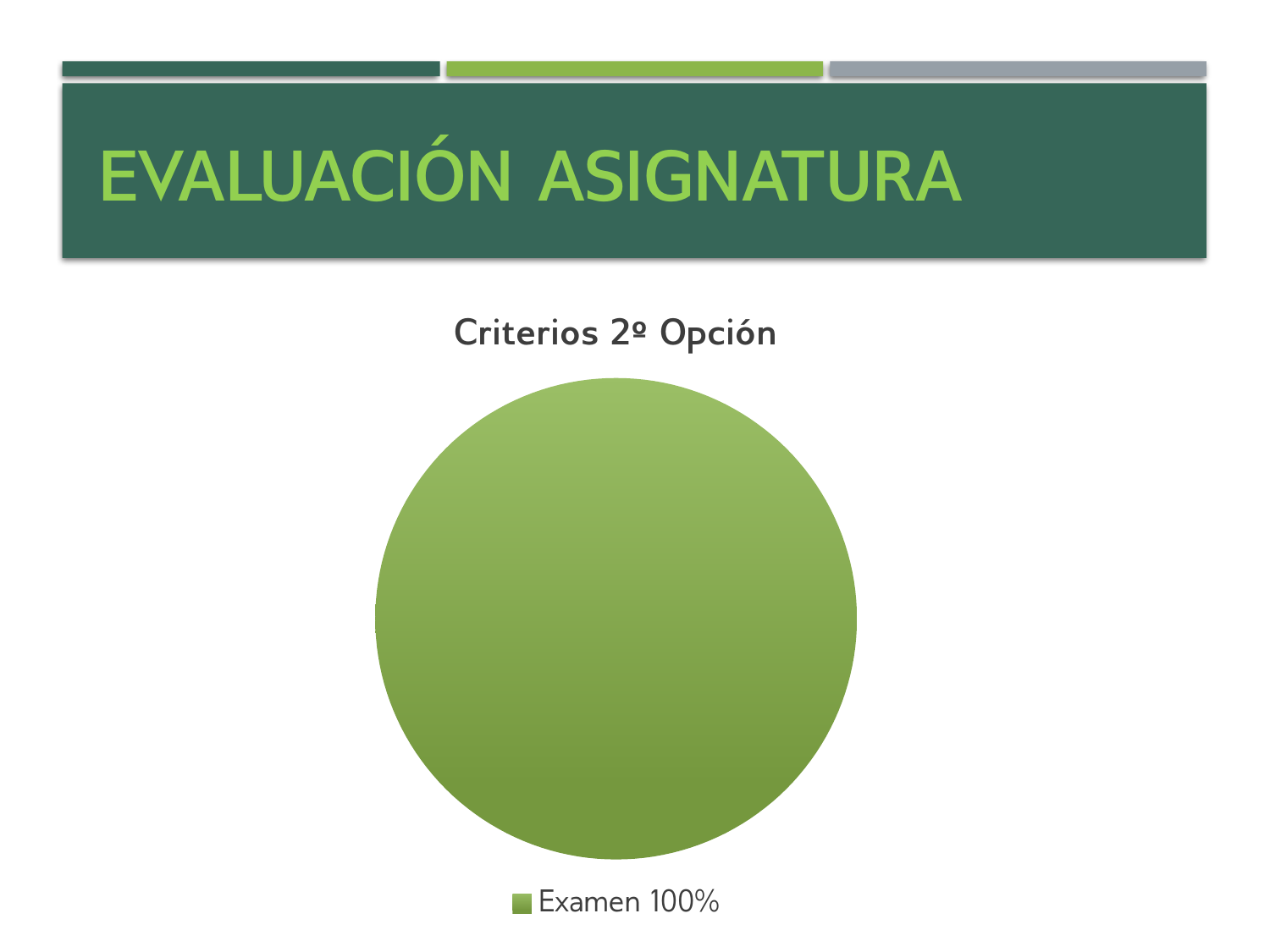

EVALUACIÓN ASIGNATURA

### Chart: Criterios 2º Opción

| Category | Criterio |
|---|---|
| Examen 100% | 1.0 |